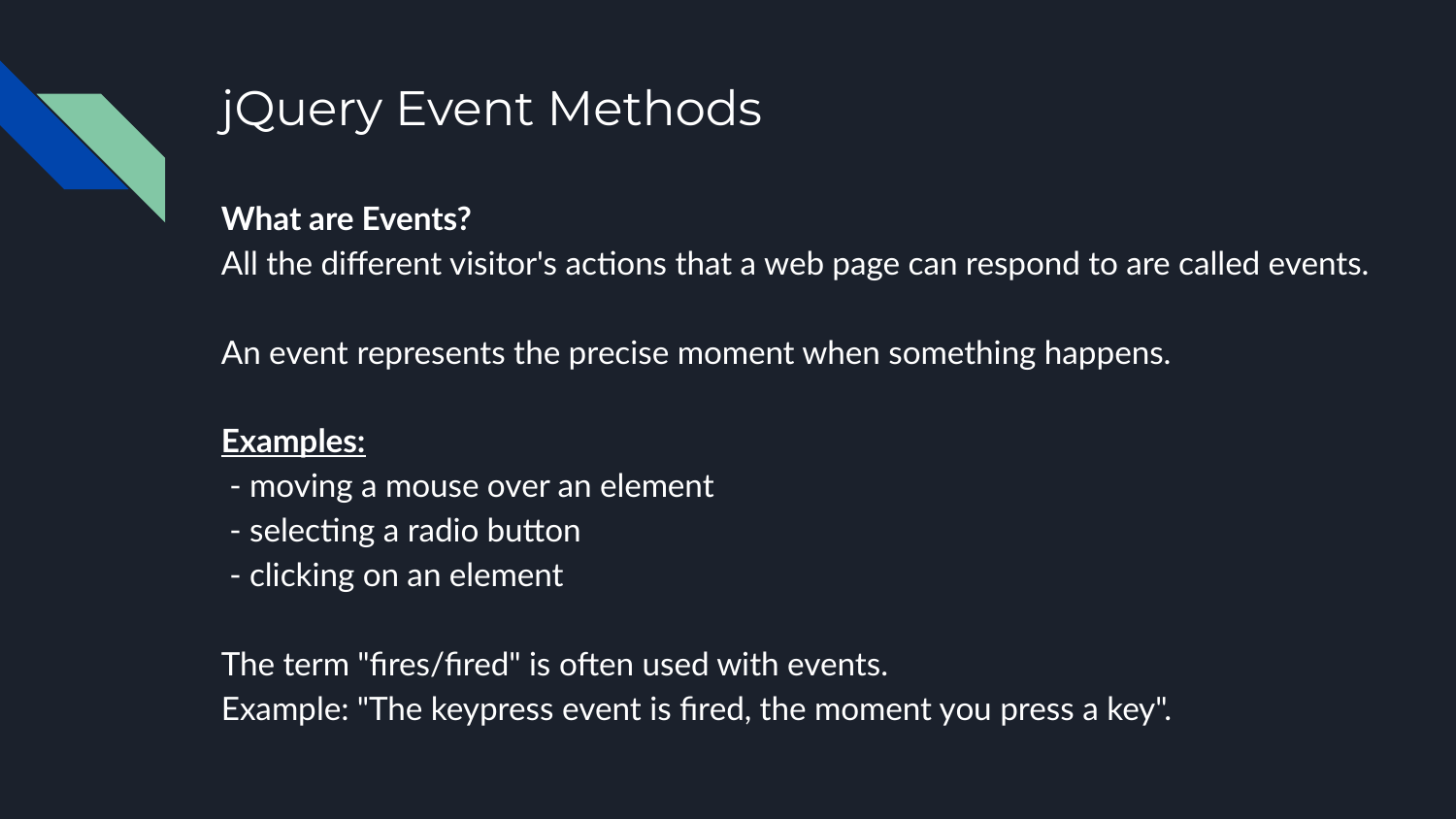

# jQuery Event Methods
What are Events?
All the different visitor's actions that a web page can respond to are called events.
An event represents the precise moment when something happens.
Examples:
 - moving a mouse over an element
 - selecting a radio button
 - clicking on an element
The term "fires/fired" is often used with events.
Example: "The keypress event is fired, the moment you press a key".